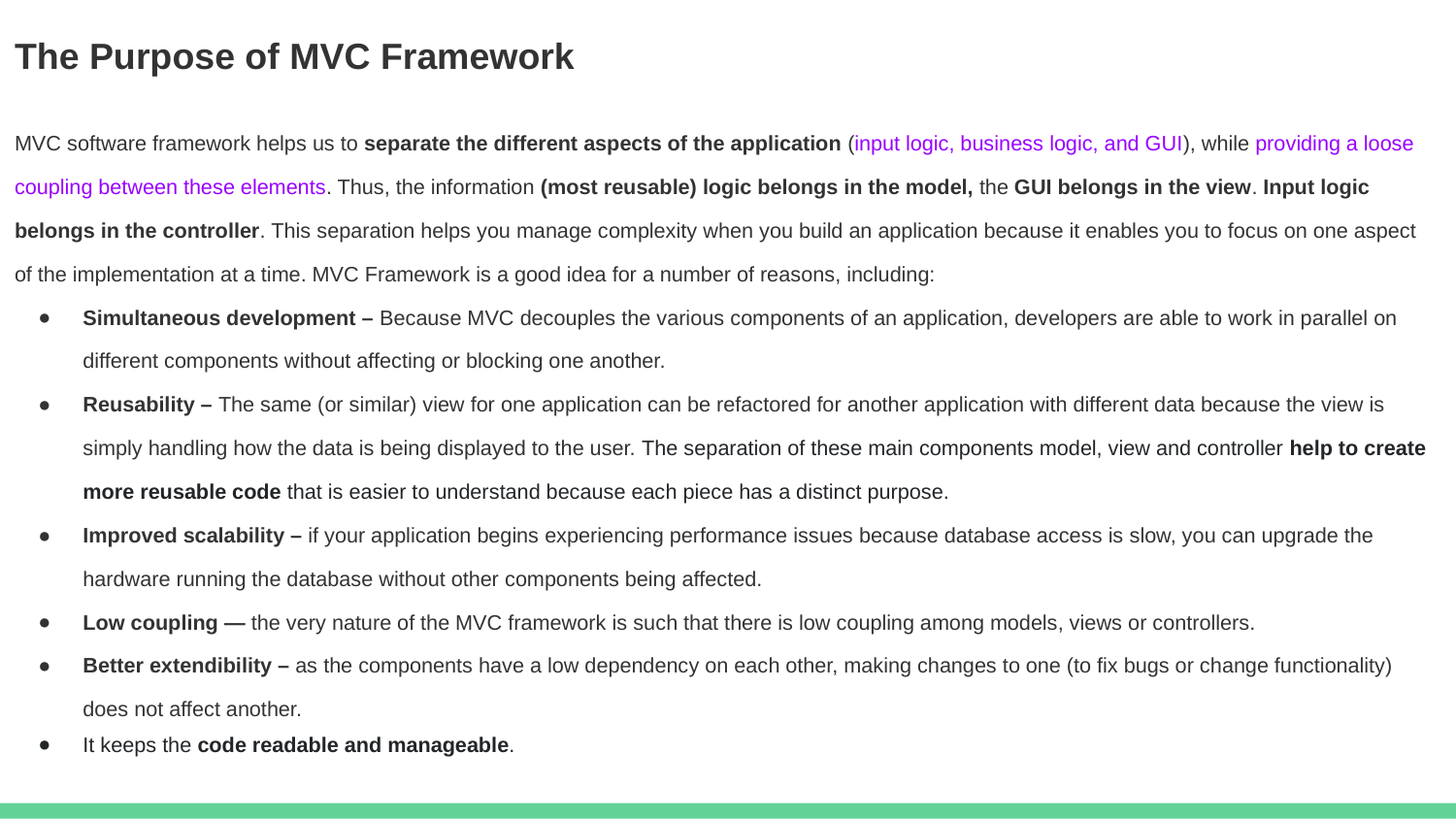

# The Purpose of MVC Framework
MVC software framework helps us to separate the different aspects of the application (input logic, business logic, and GUI), while providing a loose coupling between these elements. Thus, the information (most reusable) logic belongs in the model, the GUI belongs in the view. Input logic belongs in the controller. This separation helps you manage complexity when you build an application because it enables you to focus on one aspect of the implementation at a time. MVC Framework is a good idea for a number of reasons, including:
Simultaneous development – Because MVC decouples the various components of an application, developers are able to work in parallel on different components without affecting or blocking one another.
Reusability – The same (or similar) view for one application can be refactored for another application with different data because the view is simply handling how the data is being displayed to the user. The separation of these main components model, view and controller help to create more reusable code that is easier to understand because each piece has a distinct purpose.
Improved scalability – if your application begins experiencing performance issues because database access is slow, you can upgrade the hardware running the database without other components being affected.
Low coupling — the very nature of the MVC framework is such that there is low coupling among models, views or controllers.
Better extendibility – as the components have a low dependency on each other, making changes to one (to fix bugs or change functionality) does not affect another.
It keeps the code readable and manageable.